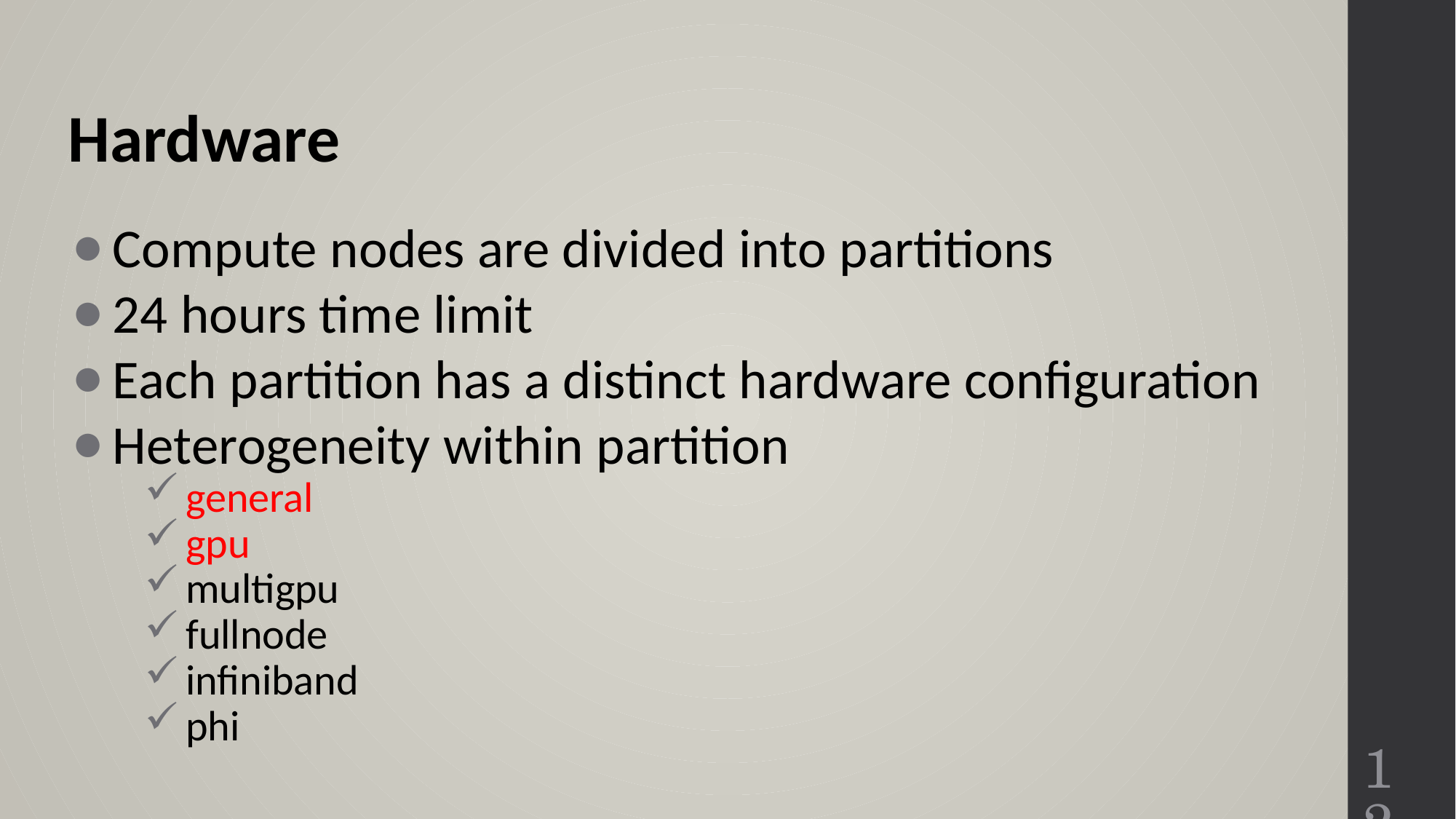

Hardware
Compute nodes are divided into partitions
24 hours time limit
Each partition has a distinct hardware configuration
Heterogeneity within partition
general
gpu
multigpu
fullnode
infiniband
phi
12